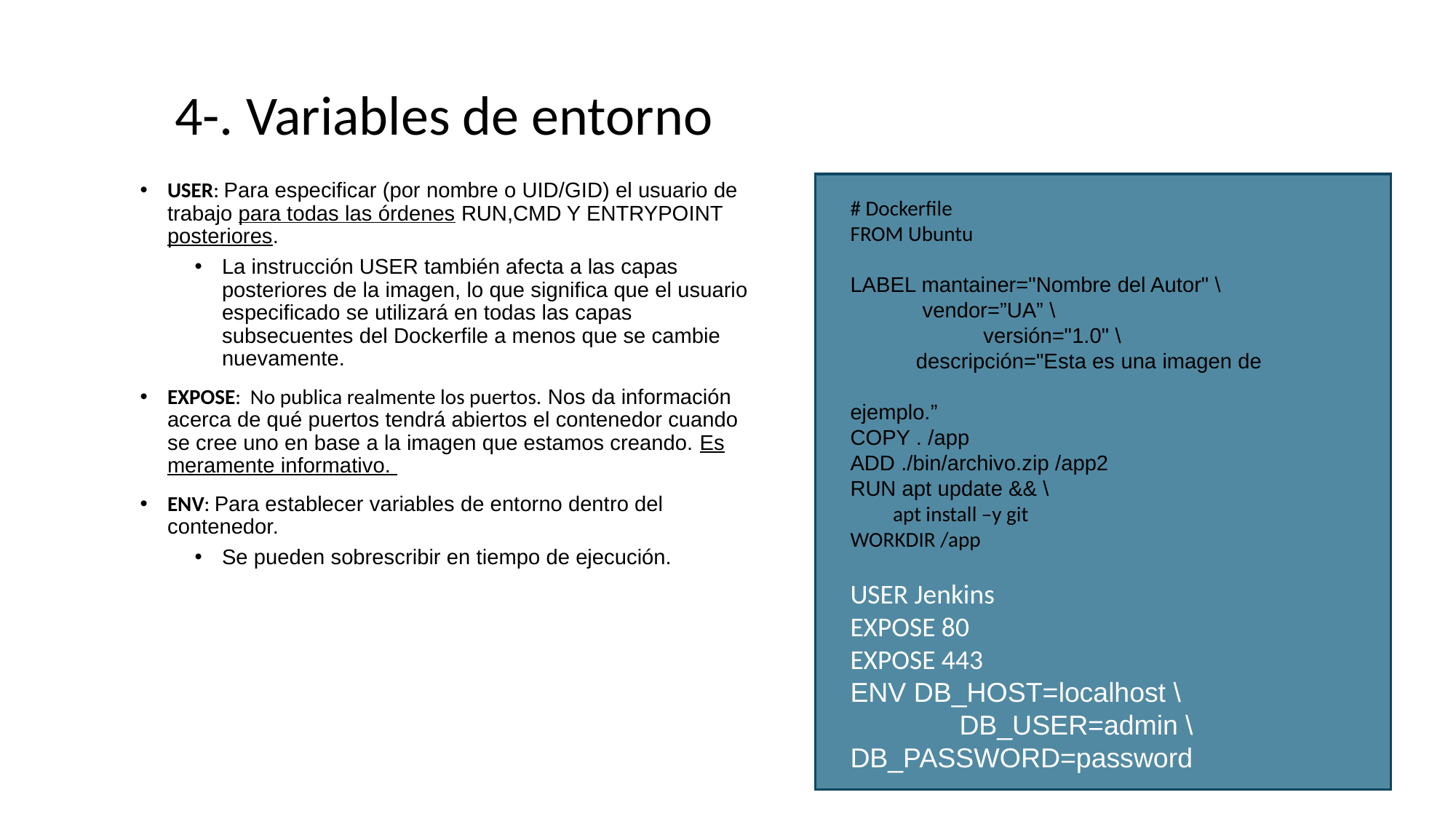

# 4-. Variables de entorno
USER: Para especificar (por nombre o UID/GID) el usuario de trabajo para todas las órdenes RUN,CMD Y ENTRYPOINT posteriores.
La instrucción USER también afecta a las capas posteriores de la imagen, lo que significa que el usuario especificado se utilizará en todas las capas subsecuentes del Dockerfile a menos que se cambie nuevamente.
EXPOSE:  No publica realmente los puertos. Nos da información acerca de qué puertos tendrá abiertos el contenedor cuando se cree uno en base a la imagen que estamos creando. Es meramente informativo.
ENV: Para establecer variables de entorno dentro del contenedor.
Se pueden sobrescribir en tiempo de ejecución.

# Dockerfile
FROM Ubuntu

LABEL mantainer="Nombre del Autor" \
            vendor=”UA” \
        	    versión="1.0" \
           descripción="Esta es una imagen de 					ejemplo.”
COPY . /app
ADD ./bin/archivo.zip /app2
RUN apt update && \
         apt install –y git
WORKDIR /app

USER Jenkins
EXPOSE 80
EXPOSE 443
ENV DB_HOST=localhost \
	DB_USER=admin \ 	DB_PASSWORD=password